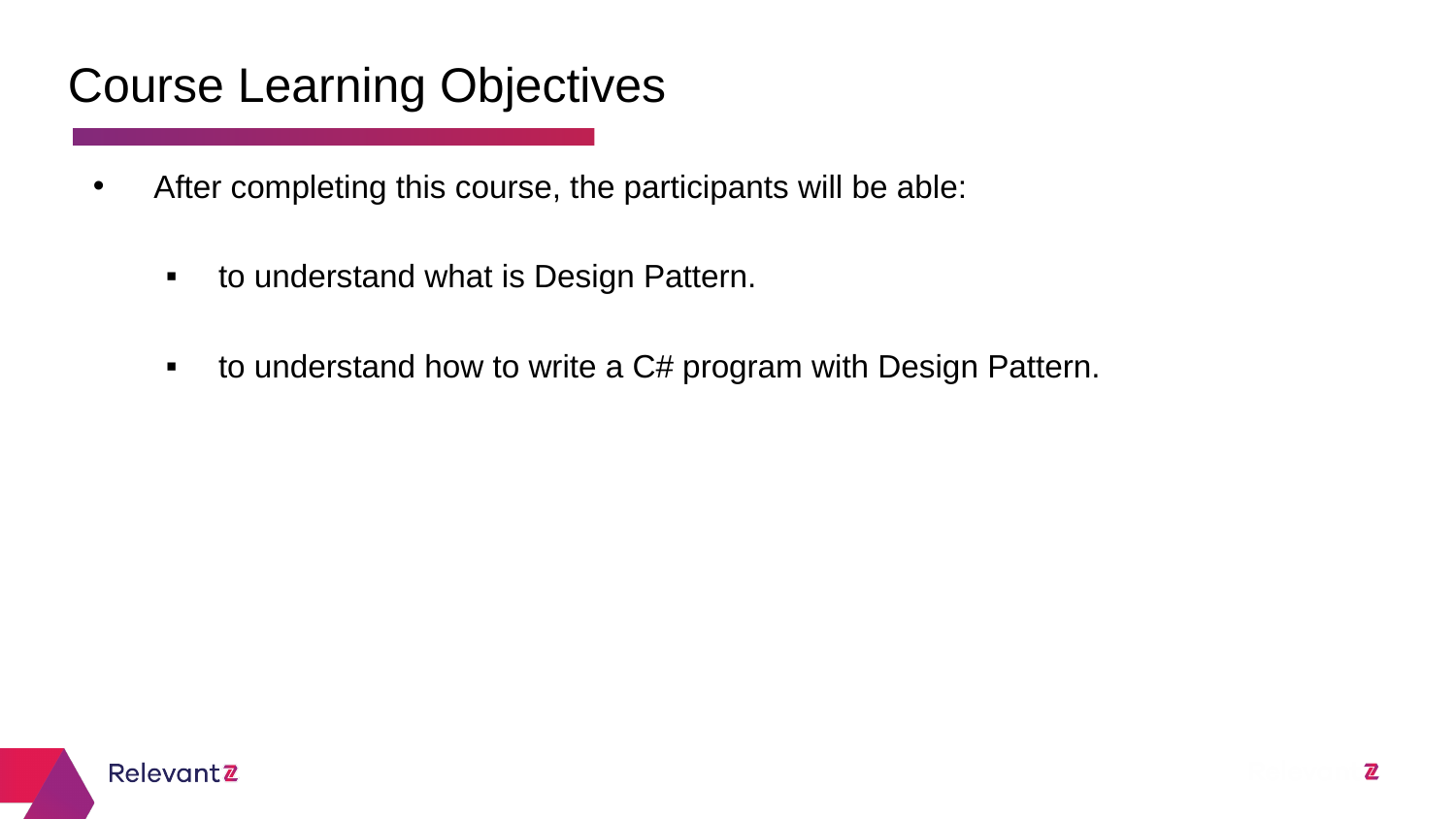

Course Learning Objectives

# After completing this course, the participants will be able:

to understand what is Design Pattern.

to understand how to write a C# program with Design Pattern.